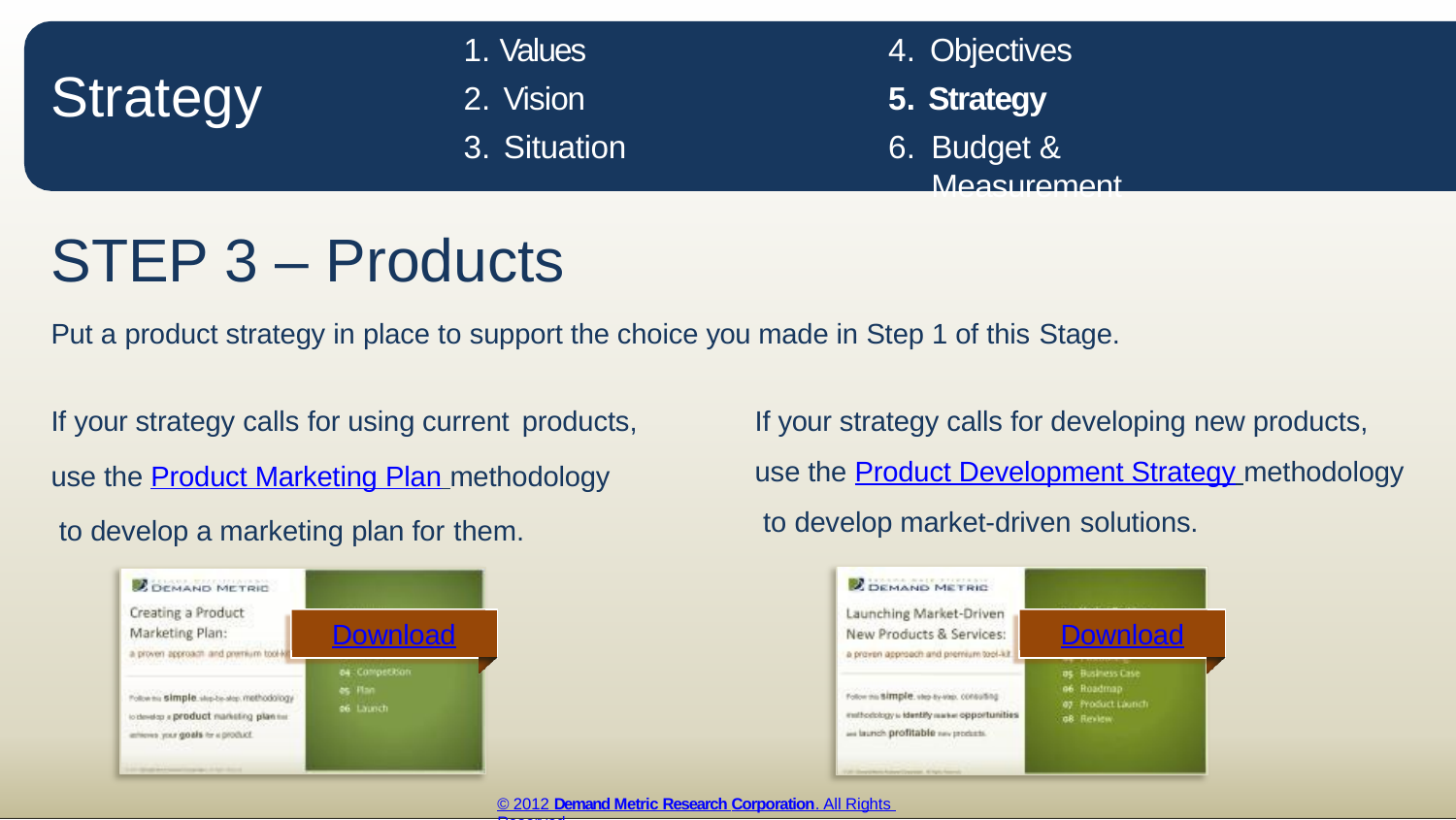

Objectives
Strategy
Budget & Measurement
Values
Vision
Situation

Strategy
STEP 3 – Products
Put a product strategy in place to support the choice you made in Step 1 of this Stage.
If your strategy calls for developing new products,  use the Product Development Strategy methodology  to develop market-driven solutions.
If your strategy calls for using current products,
use the Product Marketing Plan methodology  to develop a marketing plan for them.

Download
Download

© 2012 Demand Metric Research Corporation. All Rights Reserved.